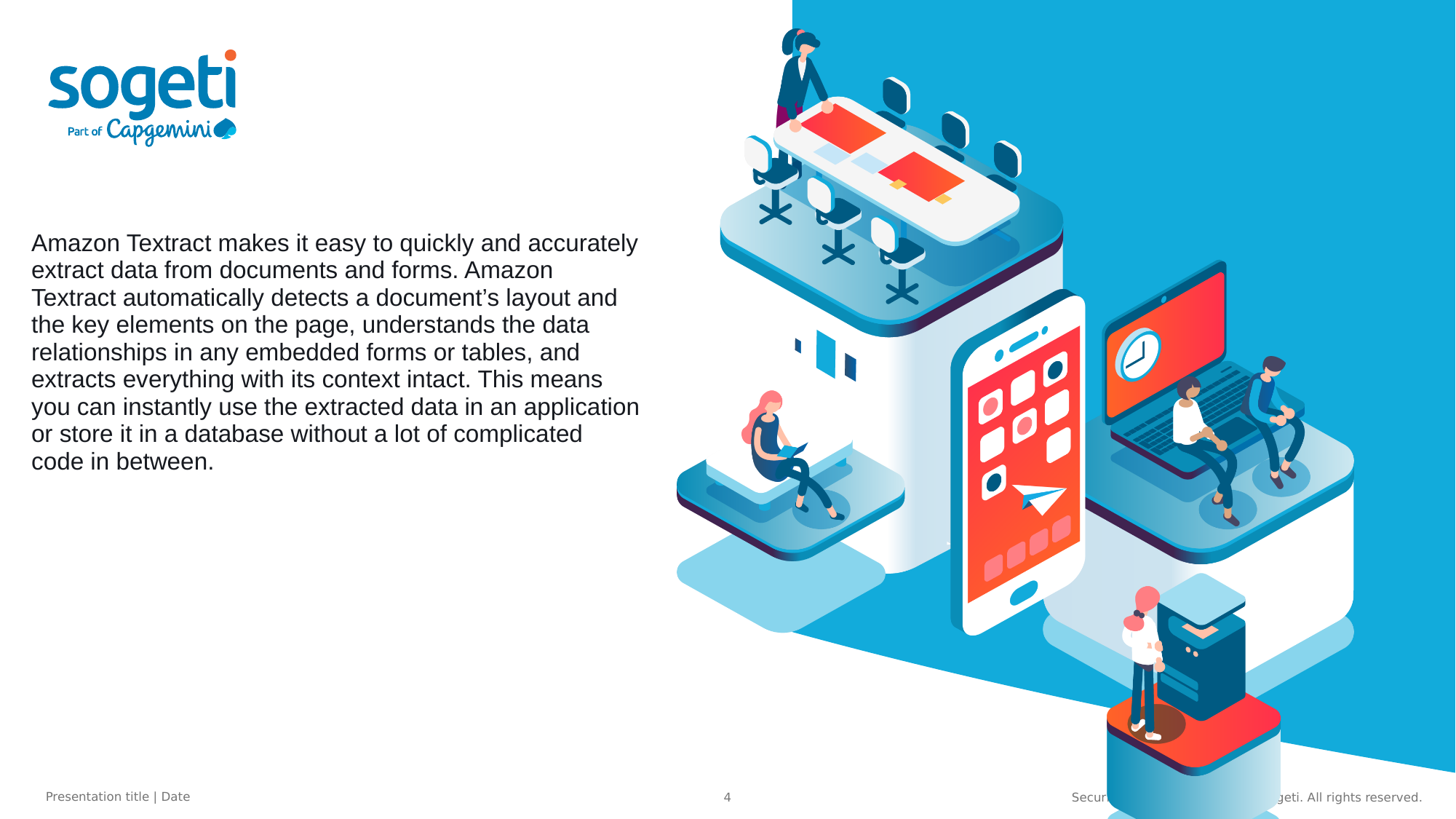

Amazon Textract makes it easy to quickly and accurately extract data from documents and forms. Amazon Textract automatically detects a document’s layout and the key elements on the page, understands the data relationships in any embedded forms or tables, and extracts everything with its context intact. This means you can instantly use the extracted data in an application or store it in a database without a lot of complicated code in between.